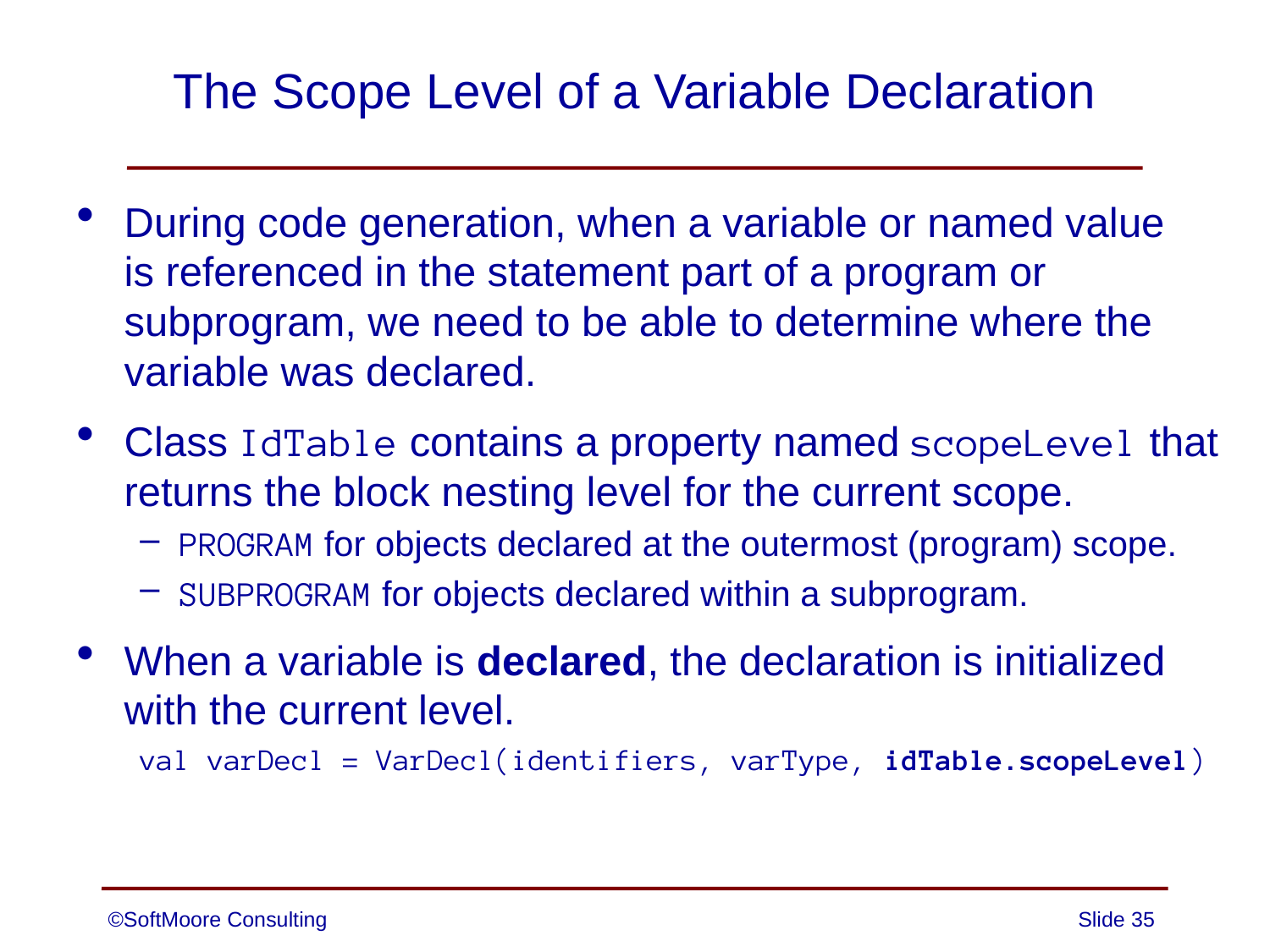

# The Scope Level of a Variable Declaration
During code generation, when a variable or named value
is referenced in the statement part of a program or subprogram, we need to be able to determine where the variable was declared.
Class IdTable contains a property named scopeLevel that returns the block nesting level for the current scope.
PROGRAM for objects declared at the outermost (program) scope.
SUBPROGRAM for objects declared within a subprogram.
When a variable is declared, the declaration is initialized with the current level.
val varDecl = VarDecl(identifiers, varType, idTable.scopeLevel)
©SoftMoore Consulting
Slide 35